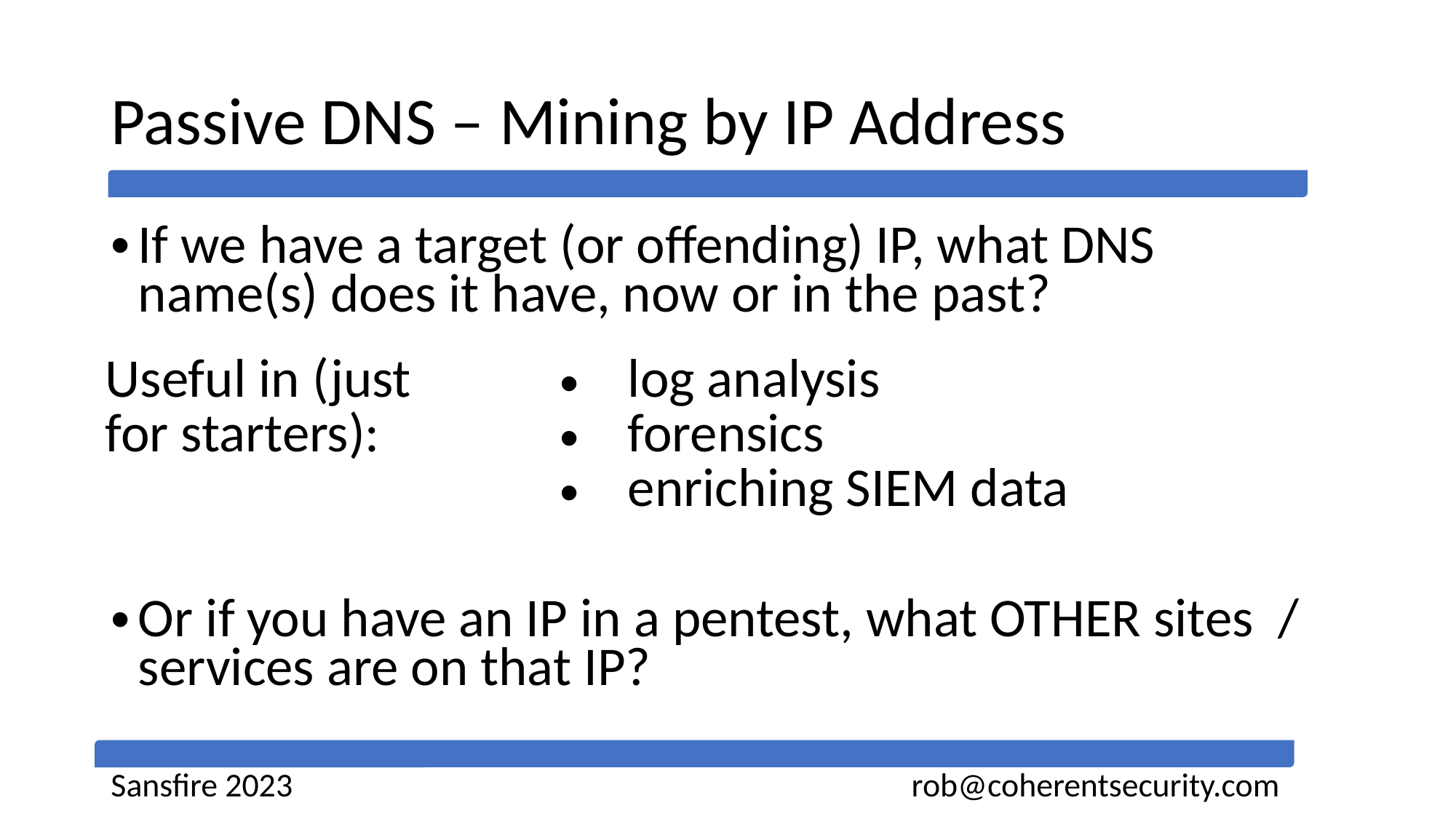

# Passive DNS – Mining by IP Address

If we have a target (or offending) IP, what DNS name(s) does it have, now or in the past?
| Useful in (just for starters): | log analysis forensics enriching SIEM data |
| --- | --- |
|  |  |
Or if you have an IP in a pentest, what OTHER sites  / services are on that IP?

Sansfire 2023                                                                                   rob@coherentsecurity.com